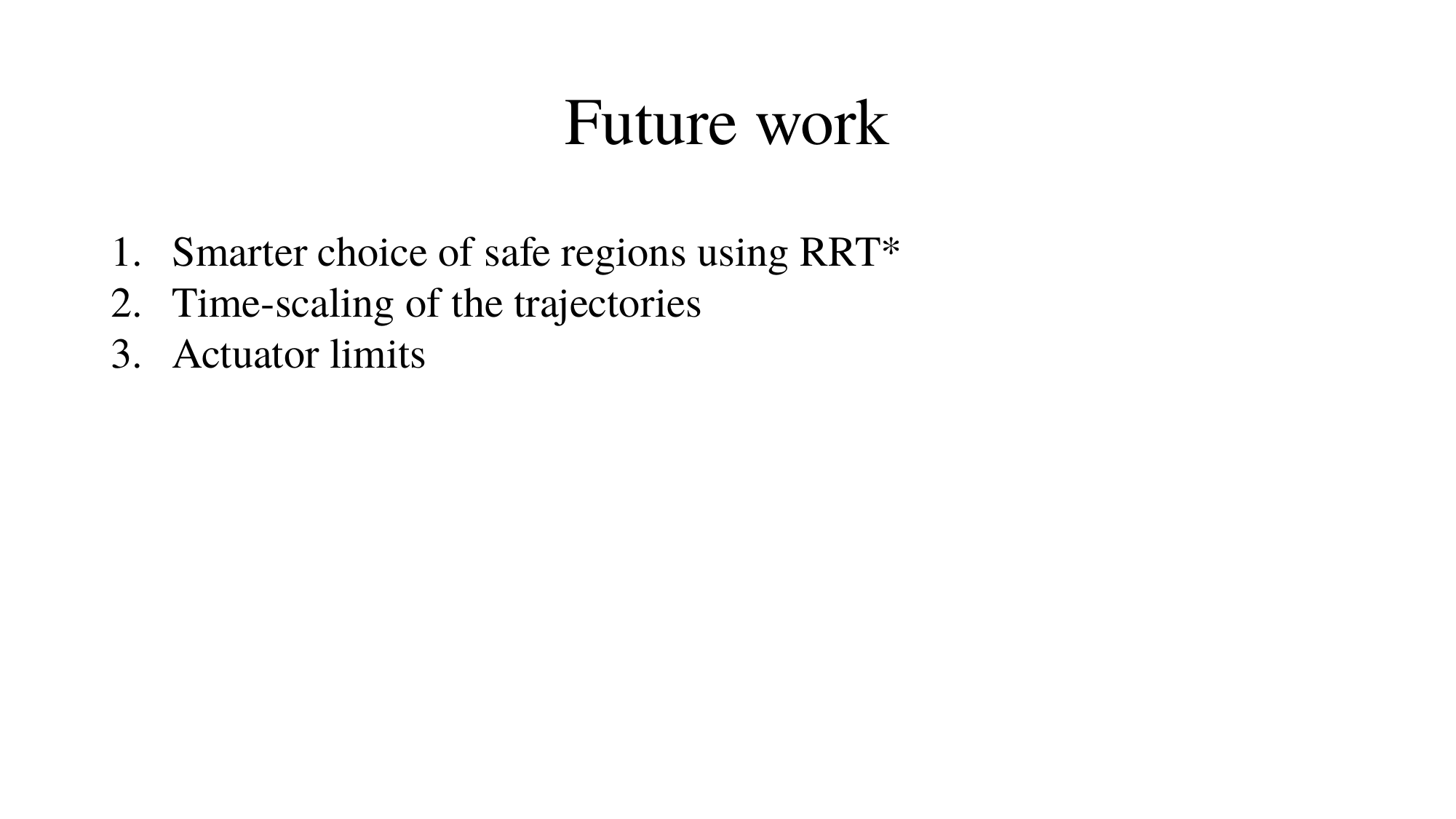

# Future work
Smarter choice of safe regions using RRT*
Time-scaling of the trajectories
Actuator limits